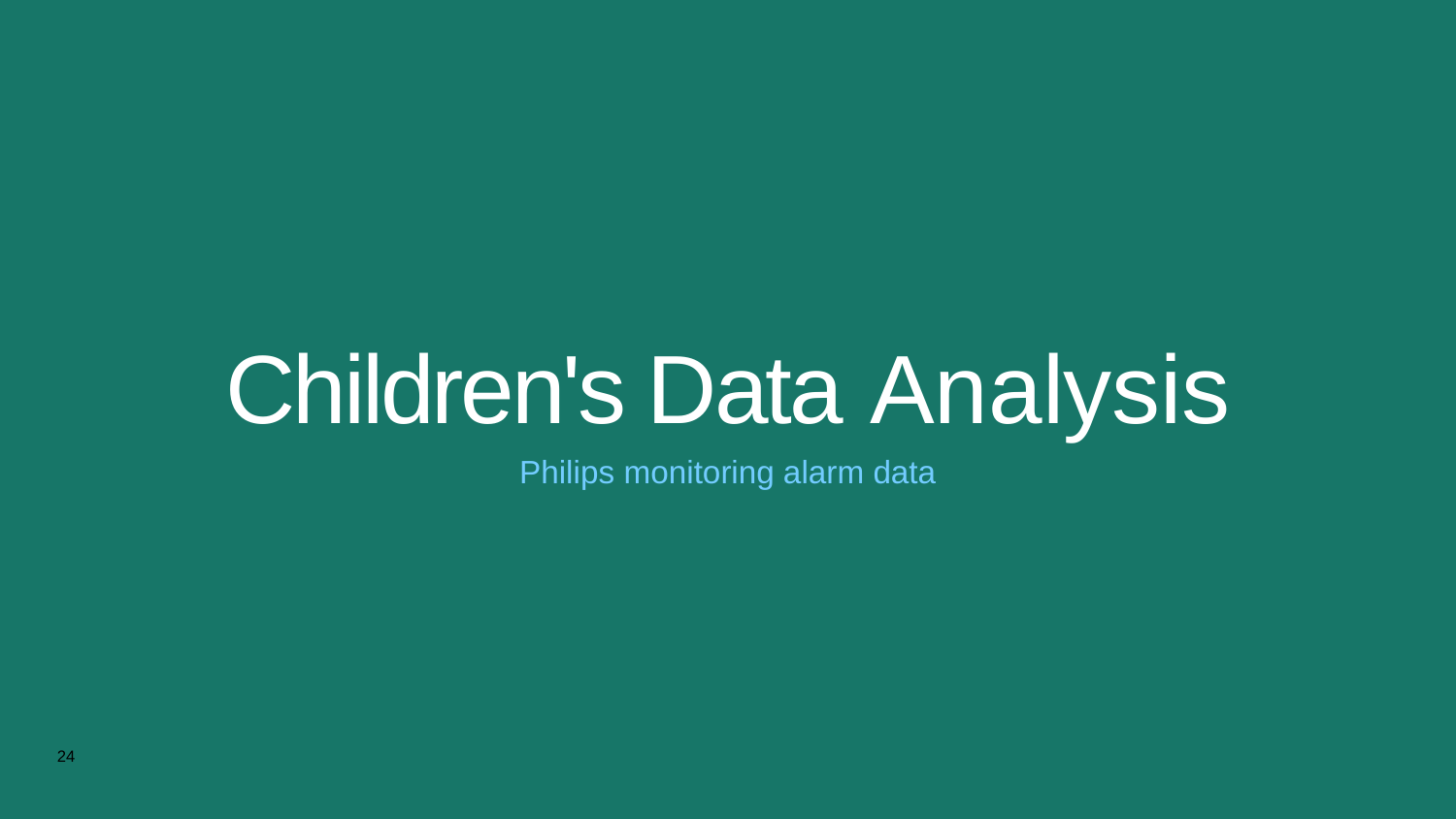

Children's Data Analysis
Philips monitoring alarm data
24